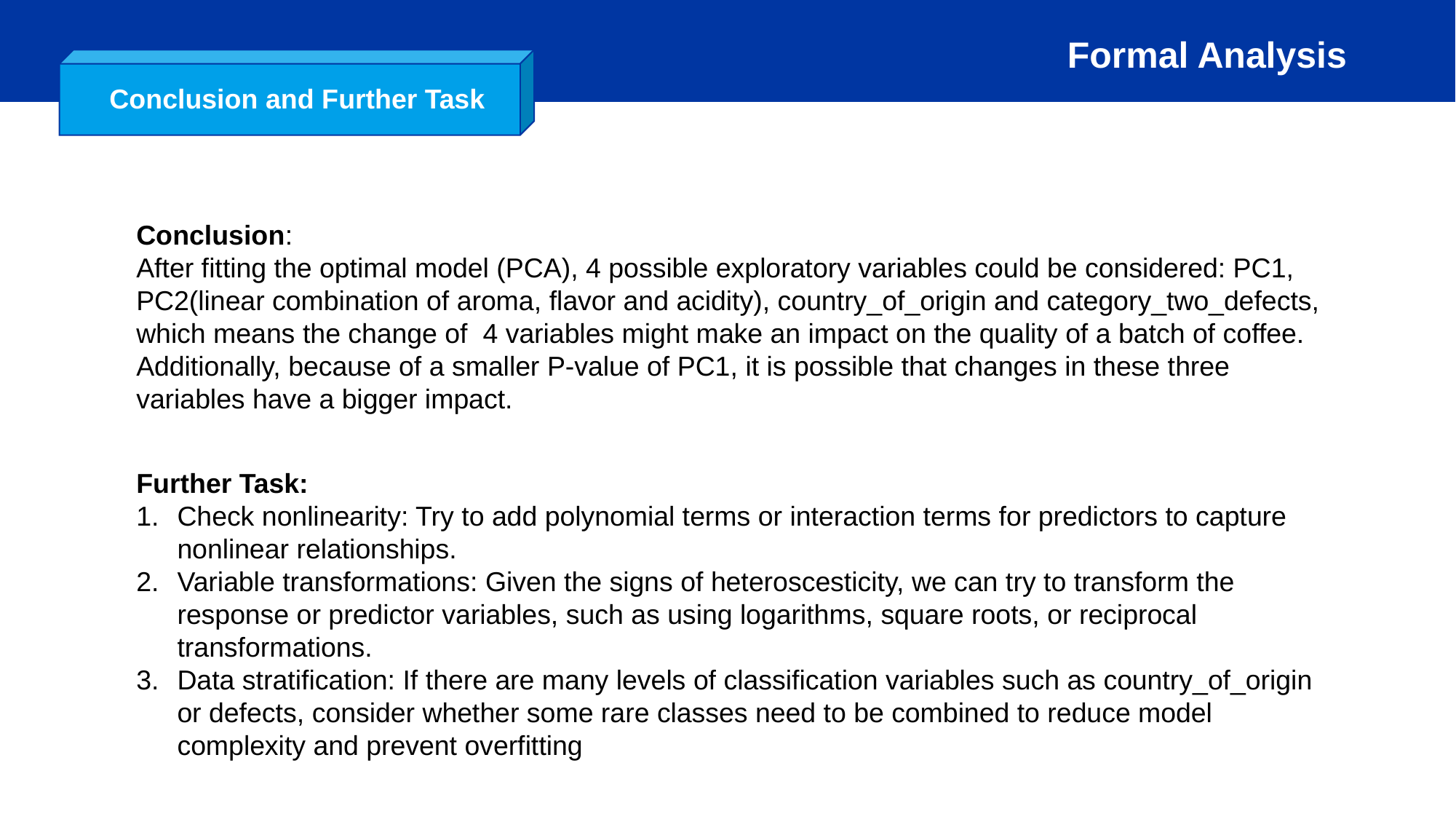

Formal Analysis
Conclusion and Further Task
Conclusion:
After fitting the optimal model (PCA), 4 possible exploratory variables could be considered: PC1, PC2(linear combination of aroma, flavor and acidity), country_of_origin and category_two_defects, which means the change of  4 variables might make an impact on the quality of a batch of coffee.
Additionally, because of a smaller P-value of PC1, it is possible that changes in these three variables have a bigger impact.
Further Task:
Check nonlinearity: Try to add polynomial terms or interaction terms for predictors to capture nonlinear relationships.
Variable transformations: Given the signs of heteroscesticity, we can try to transform the response or predictor variables, such as using logarithms, square roots, or reciprocal transformations.
Data stratification: If there are many levels of classification variables such as country_of_origin or defects, consider whether some rare classes need to be combined to reduce model complexity and prevent overfitting